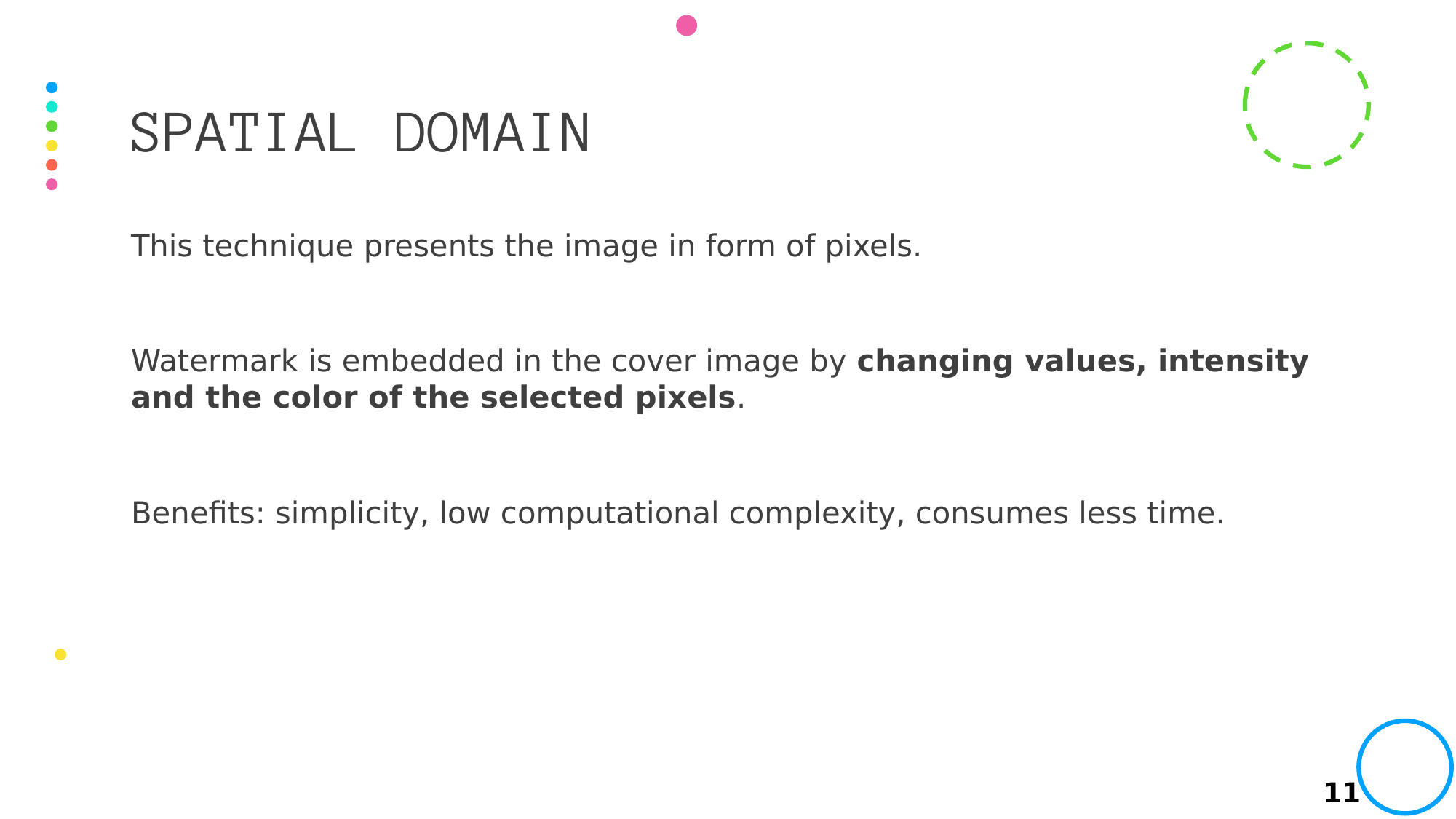

# SPATIAL DOMAIN
This technique presents the image in form of pixels.

Watermark is embedded in the cover image by changing values, intensity and the color of the selected pixels.

Benefits: simplicity, low computational complexity, consumes less time.

11